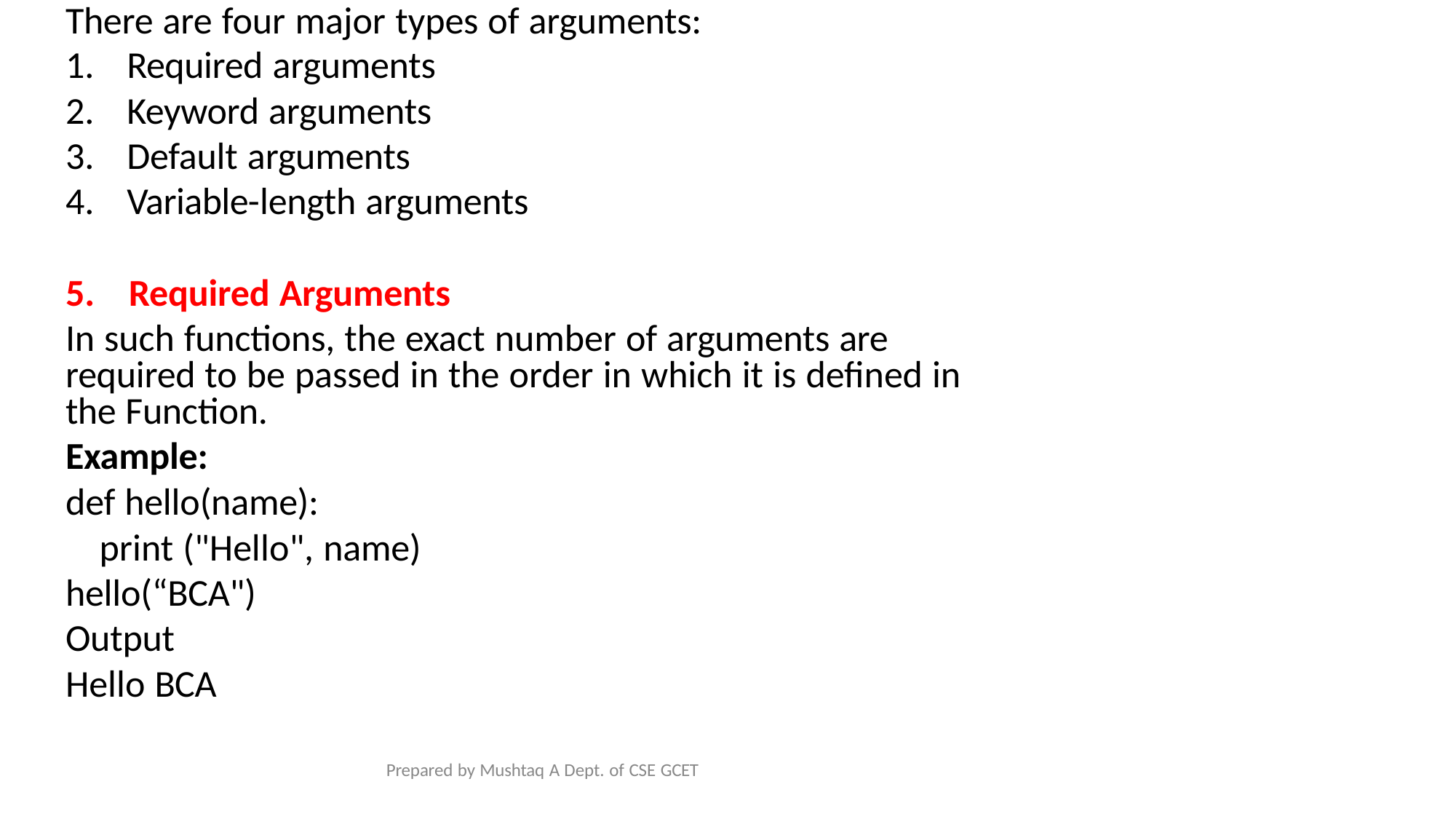

# There are four major types of arguments:
Required arguments
Keyword arguments
Default arguments
Variable-length arguments
Required Arguments
In such functions, the exact number of arguments are required to be passed in the order in which it is defined in the Function.
Example:
def hello(name):
print ("Hello", name)
hello(“BCA") Output Hello BCA
Prepared by Mushtaq A Dept. of CSE GCET